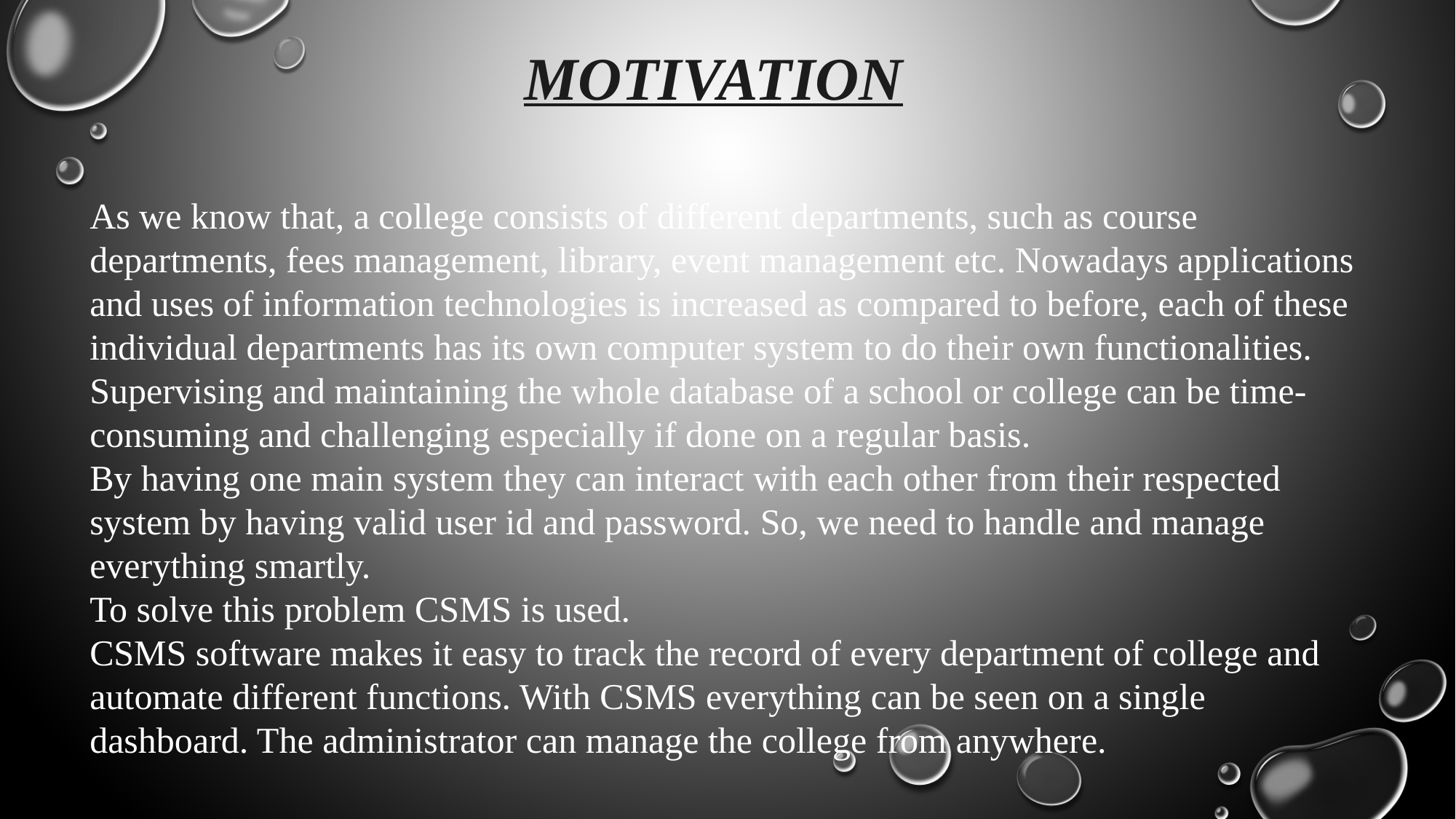

MOTIVATION
As we know that, a college consists of different departments, such as course departments, fees management, library, event management etc. Nowadays applications and uses of information technologies is increased as compared to before, each of these individual departments has its own computer system to do their own functionalities.
Supervising and maintaining the whole database of a school or college can be time-consuming and challenging especially if done on a regular basis.
By having one main system they can interact with each other from their respected system by having valid user id and password. So, we need to handle and manage everything smartly.
To solve this problem CSMS is used.
CSMS software makes it easy to track the record of every department of college and automate different functions. With CSMS everything can be seen on a single dashboard. The administrator can manage the college from anywhere.